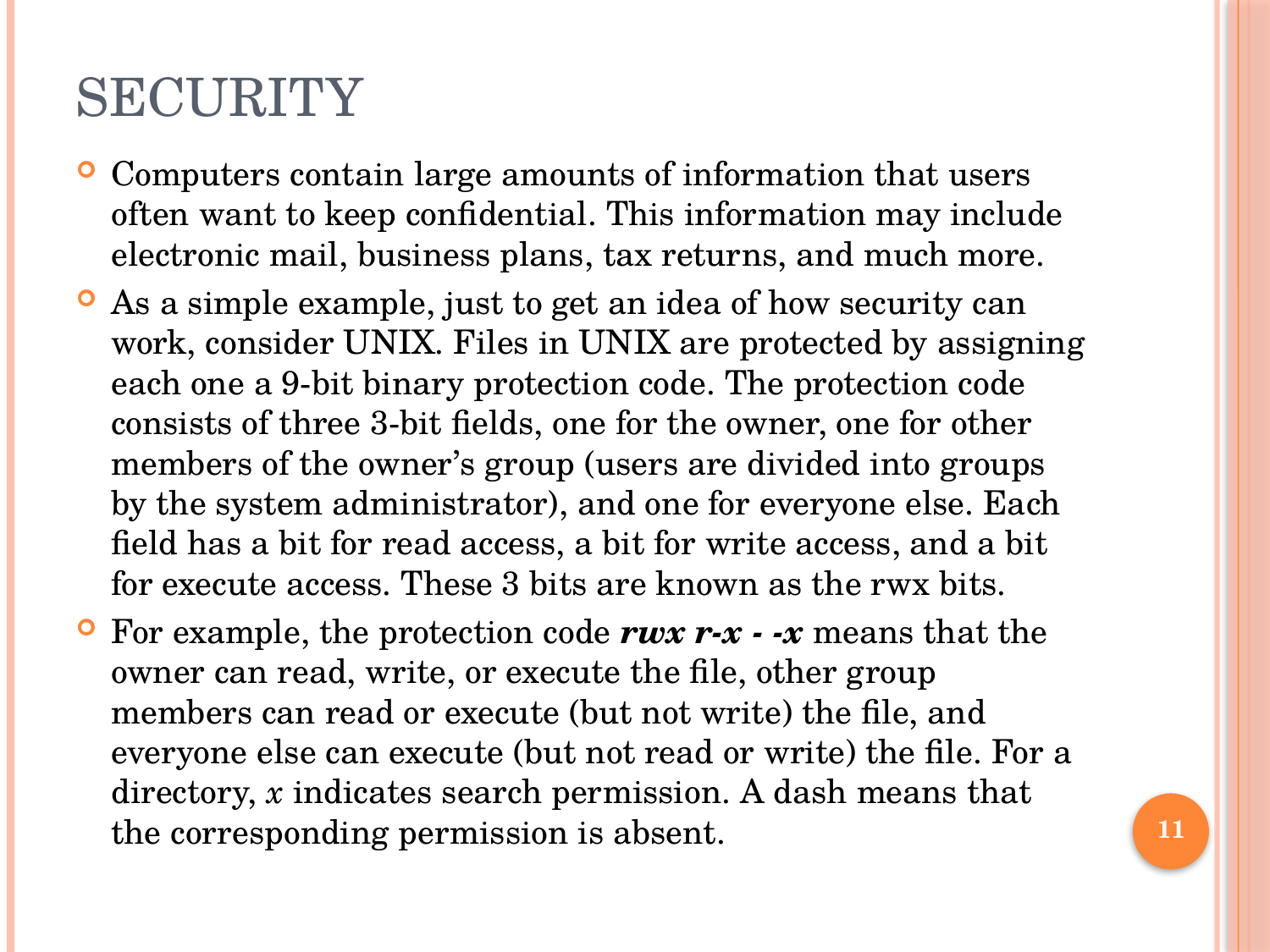

# Securıty
Computers contain large amounts of information that users often want to keep confidential. This information may include electronic mail, business plans, tax returns, and much more.
As a simple example, just to get an idea of how security can work, consider UNIX. Files in UNIX are protected by assigning each one a 9-bit binary protection code. The protection code consists of three 3-bit fields, one for the owner, one for other members of the owner’s group (users are divided into groups by the system administrator), and one for everyone else. Each field has a bit for read access, a bit for write access, and a bit for execute access. These 3 bits are known as the rwx bits.
For example, the protection code rwx r-x - -x means that the owner can read, write, or execute the file, other group members can read or execute (but not write) the file, and everyone else can execute (but not read or write) the file. For a directory, x indicates search permission. A dash means that the corresponding permission is absent.

11